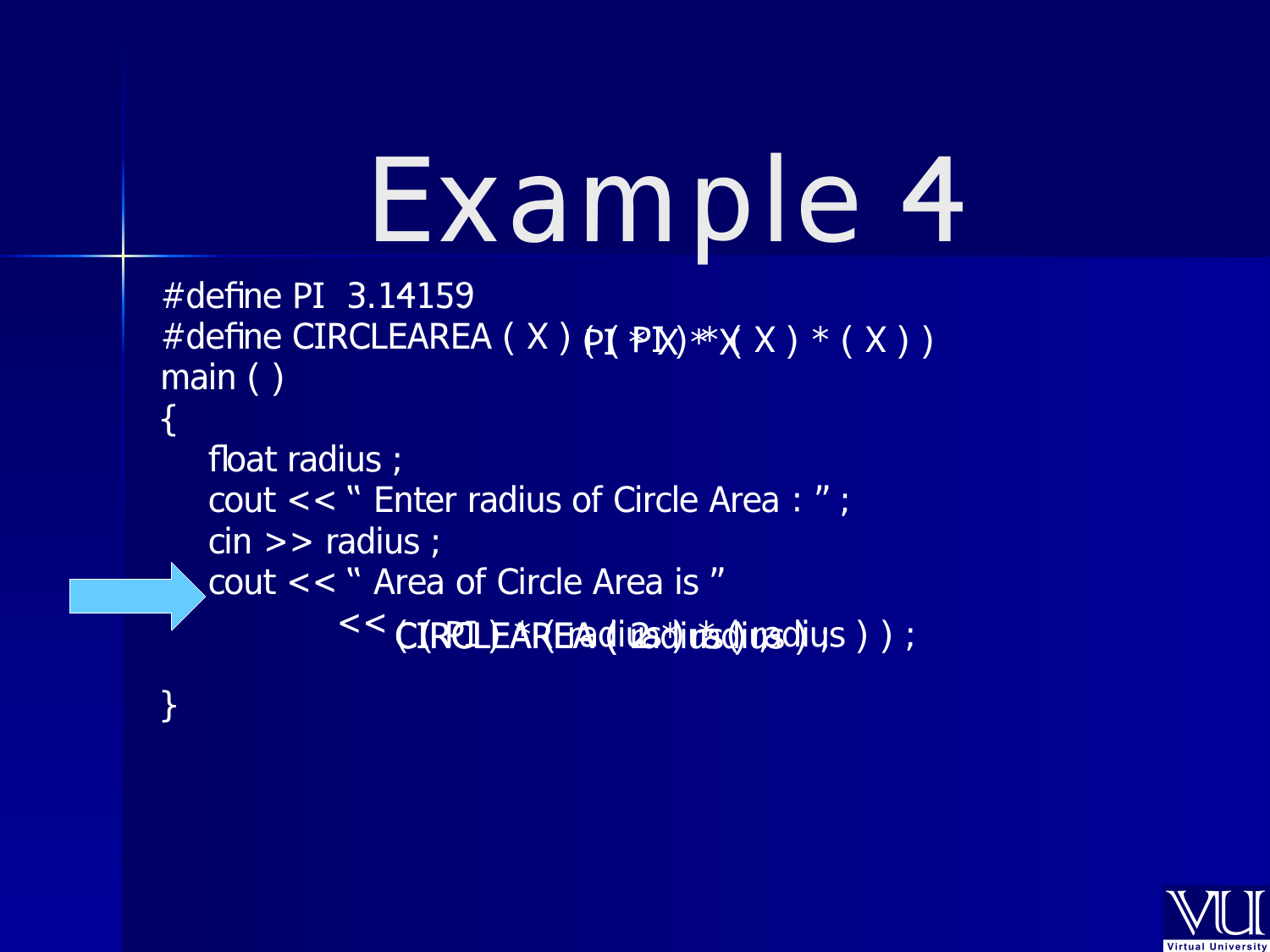

# Example 4
#define PI  3.14159
#define CIRCLEAREA ( X )
main ( )
{
	float radius ;
	cout << “ Enter radius of Circle Area : ” ;
	cin >> radius ;
	cout << “ Area of Circle Area is ”
                <<

}
( ( PI ) * ( X ) * ( X ) )
PI * X * X

( ( PI ) * ( radius ) * ( radius ) ) ;
CIRCLEAREA ( radius ) ;
CIRCLEAREA ( 2 * radius ) ;